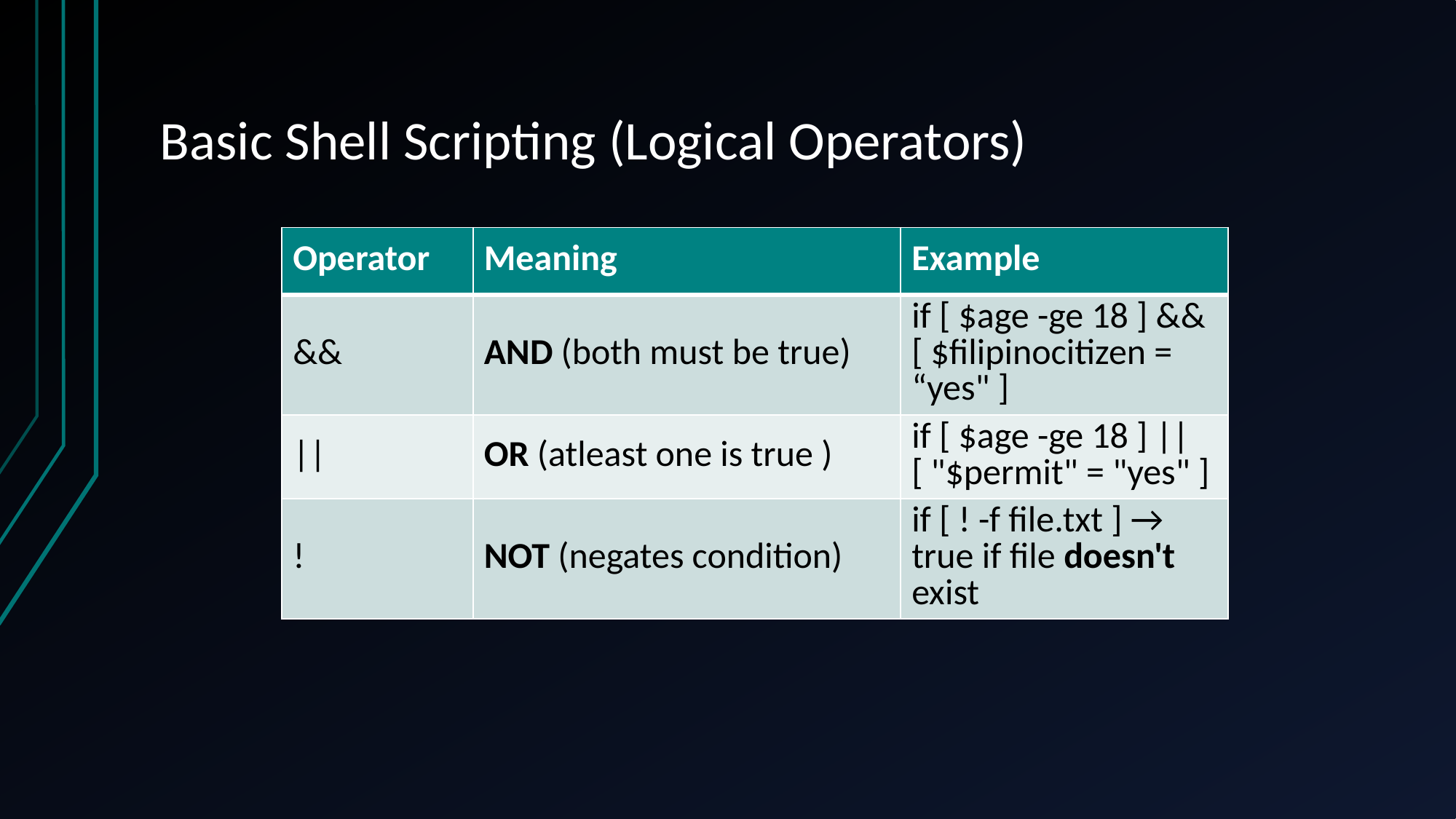

# Basic Shell Scripting (Logical Operators)
| Operator | Meaning | Example |
| --- | --- | --- |
| && | AND (both must be true) | if [ $age -ge 18 ] && [ $filipinocitizen = “yes" ] |
| || | OR (atleast one is true ) | if [ $age -ge 18 ] || [ "$permit" = "yes" ] |
| ! | NOT (negates condition) | if [ ! -f file.txt ] → true if file doesn't exist |